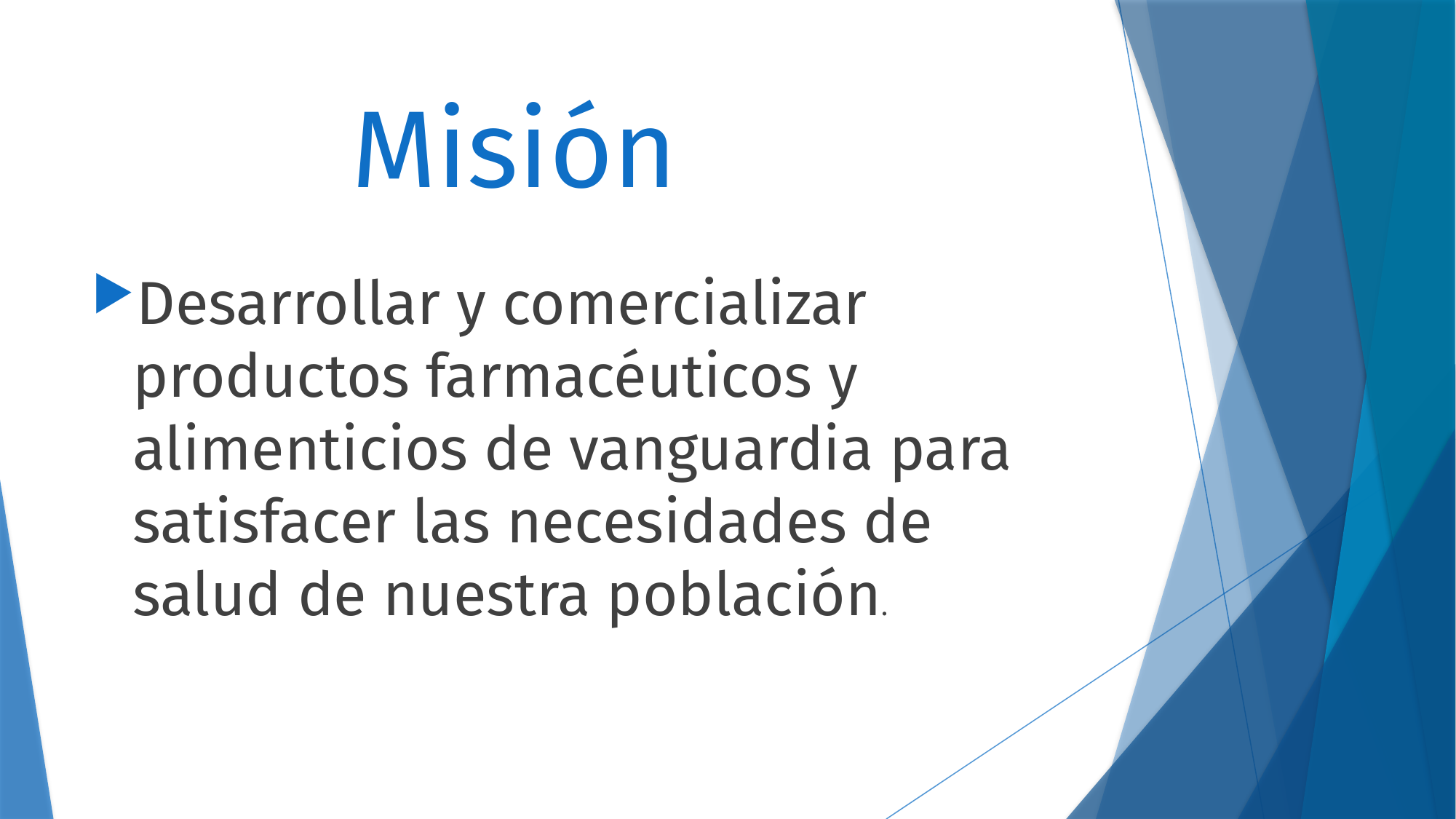

# Misión
Desarrollar y comercializar productos farmacéuticos y alimenticios de vanguardia para satisfacer las necesidades de salud de nuestra población.